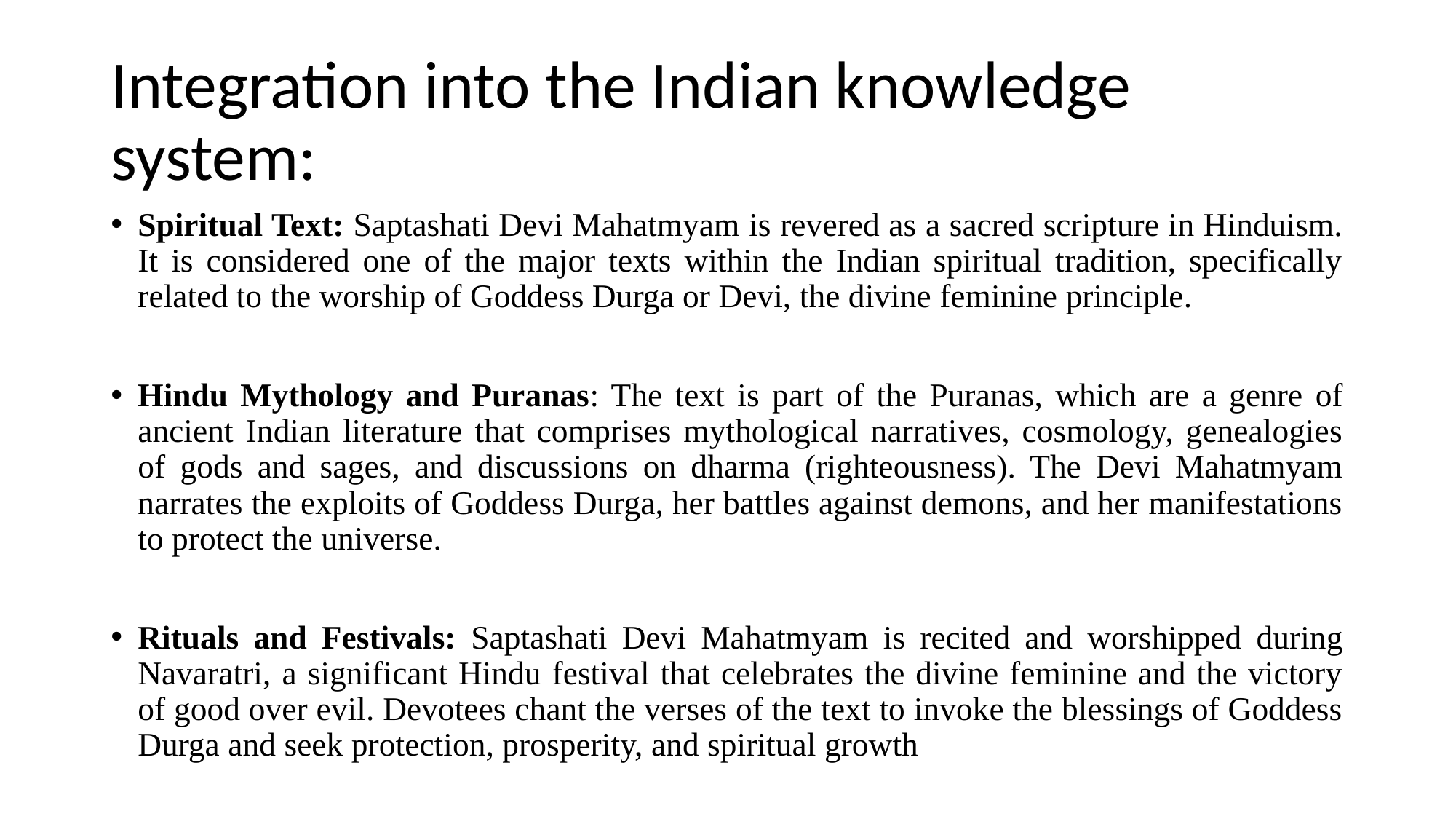

# Integration into the Indian knowledge system:

Spiritual Text: Saptashati Devi Mahatmyam is revered as a sacred scripture in Hinduism. It is considered one of the major texts within the Indian spiritual tradition, specifically related to the worship of Goddess Durga or Devi, the divine feminine principle.

Hindu Mythology and Puranas: The text is part of the Puranas, which are a genre of ancient Indian literature that comprises mythological narratives, cosmology, genealogies of gods and sages, and discussions on dharma (righteousness). The Devi Mahatmyam narrates the exploits of Goddess Durga, her battles against demons, and her manifestations to protect the universe.

Rituals and Festivals: Saptashati Devi Mahatmyam is recited and worshipped during Navaratri, a significant Hindu festival that celebrates the divine feminine and the victory of good over evil. Devotees chant the verses of the text to invoke the blessings of Goddess Durga and seek protection, prosperity, and spiritual growth